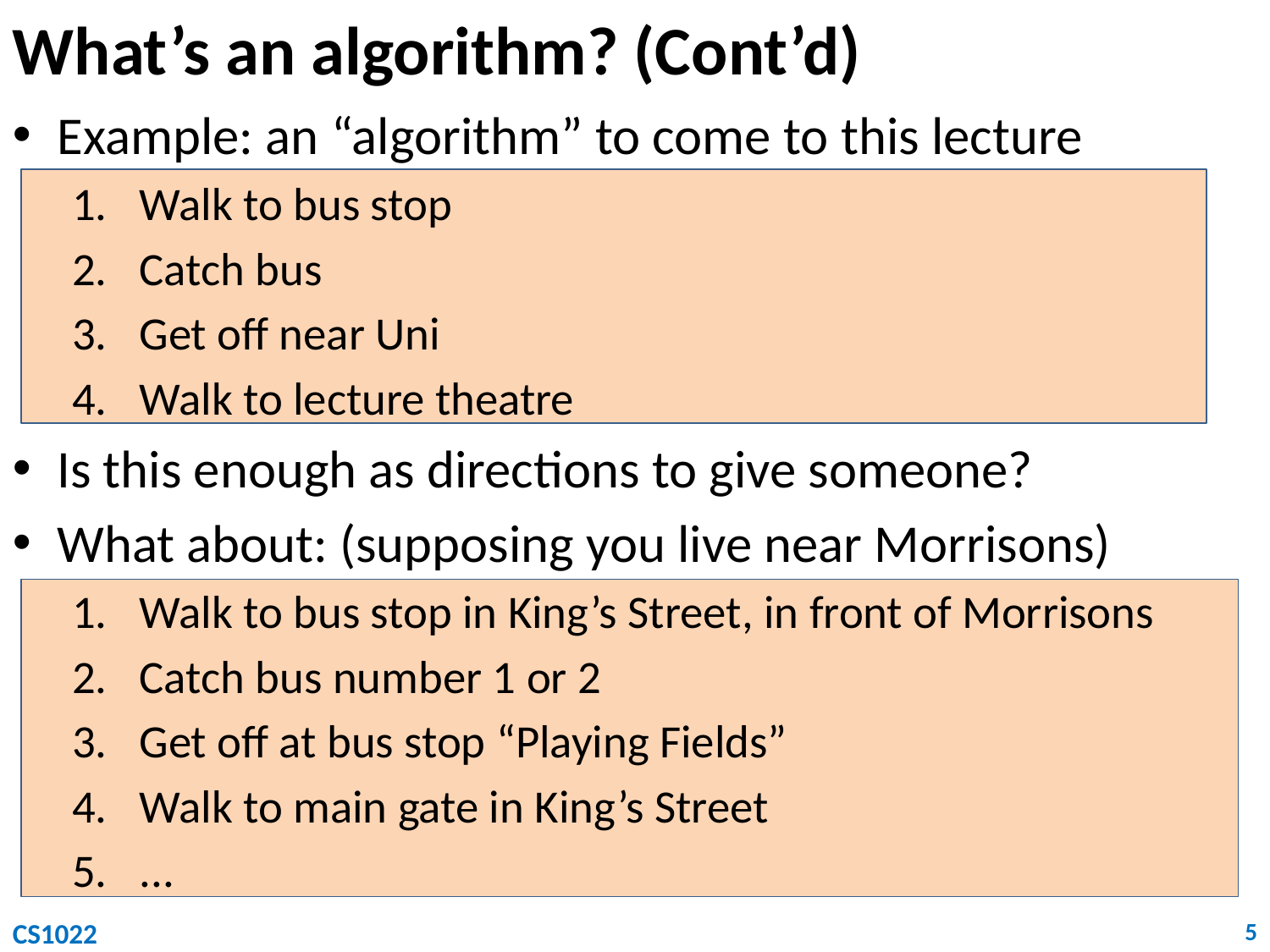

# What’s an algorithm? (Cont’d)
Example: an “algorithm” to come to this lecture
Walk to bus stop
Catch bus
Get off near Uni
Walk to lecture theatre
Is this enough as directions to give someone?
What about: (supposing you live near Morrisons)
Walk to bus stop in King’s Street, in front of Morrisons
Catch bus number 1 or 2
Get off at bus stop “Playing Fields”
Walk to main gate in King’s Street
...

CS1022
5